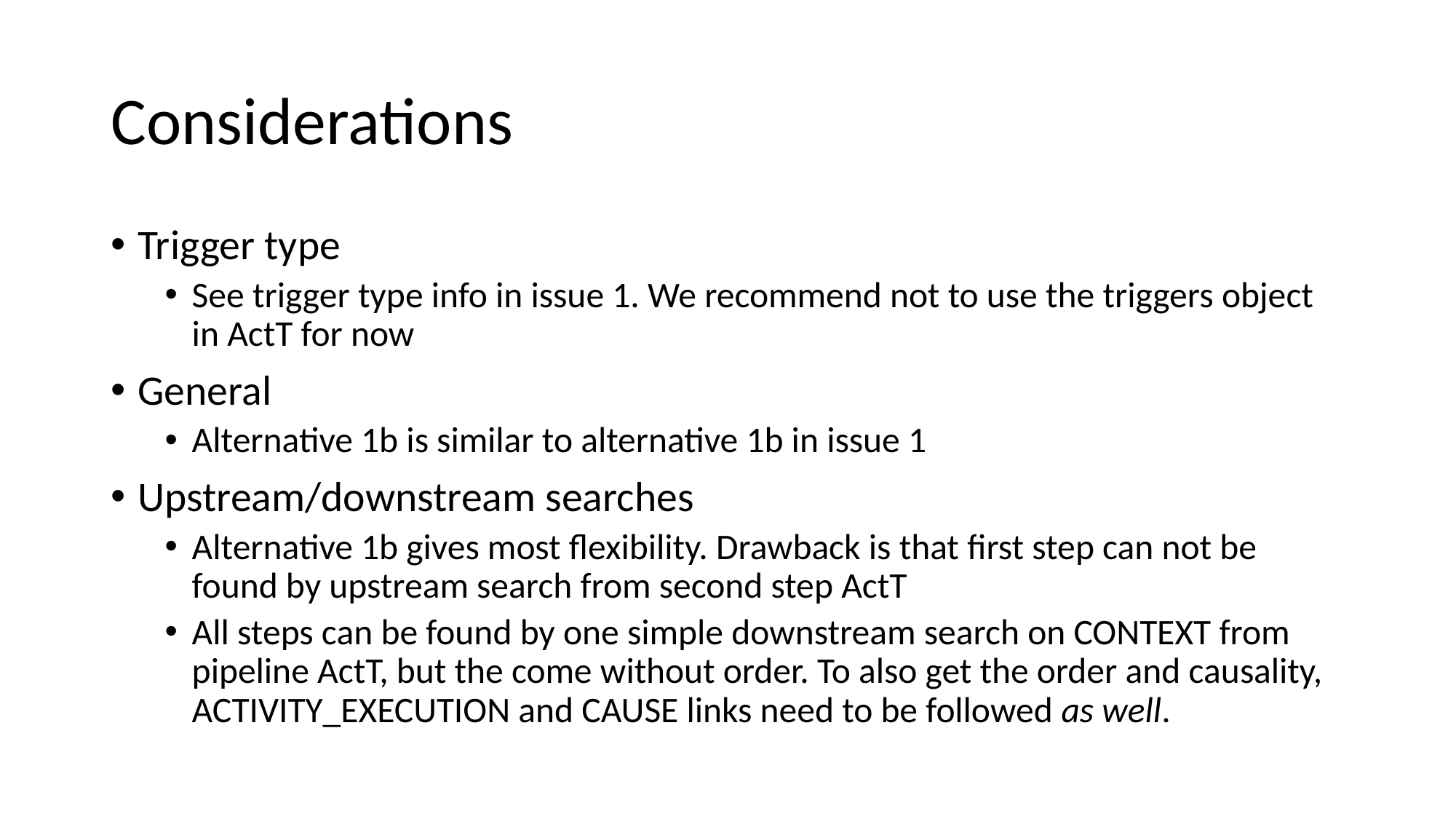

# Considerations
Trigger type
See trigger type info in issue 1. We recommend not to use the triggers object in ActT for now
General
Alternative 1b is similar to alternative 1b in issue 1
Upstream/downstream searches
Alternative 1b gives most flexibility. Drawback is that first step can not be found by upstream search from second step ActT
All steps can be found by one simple downstream search on CONTEXT from pipeline ActT, but the come without order. To also get the order and causality, ACTIVITY_EXECUTION and CAUSE links need to be followed as well.